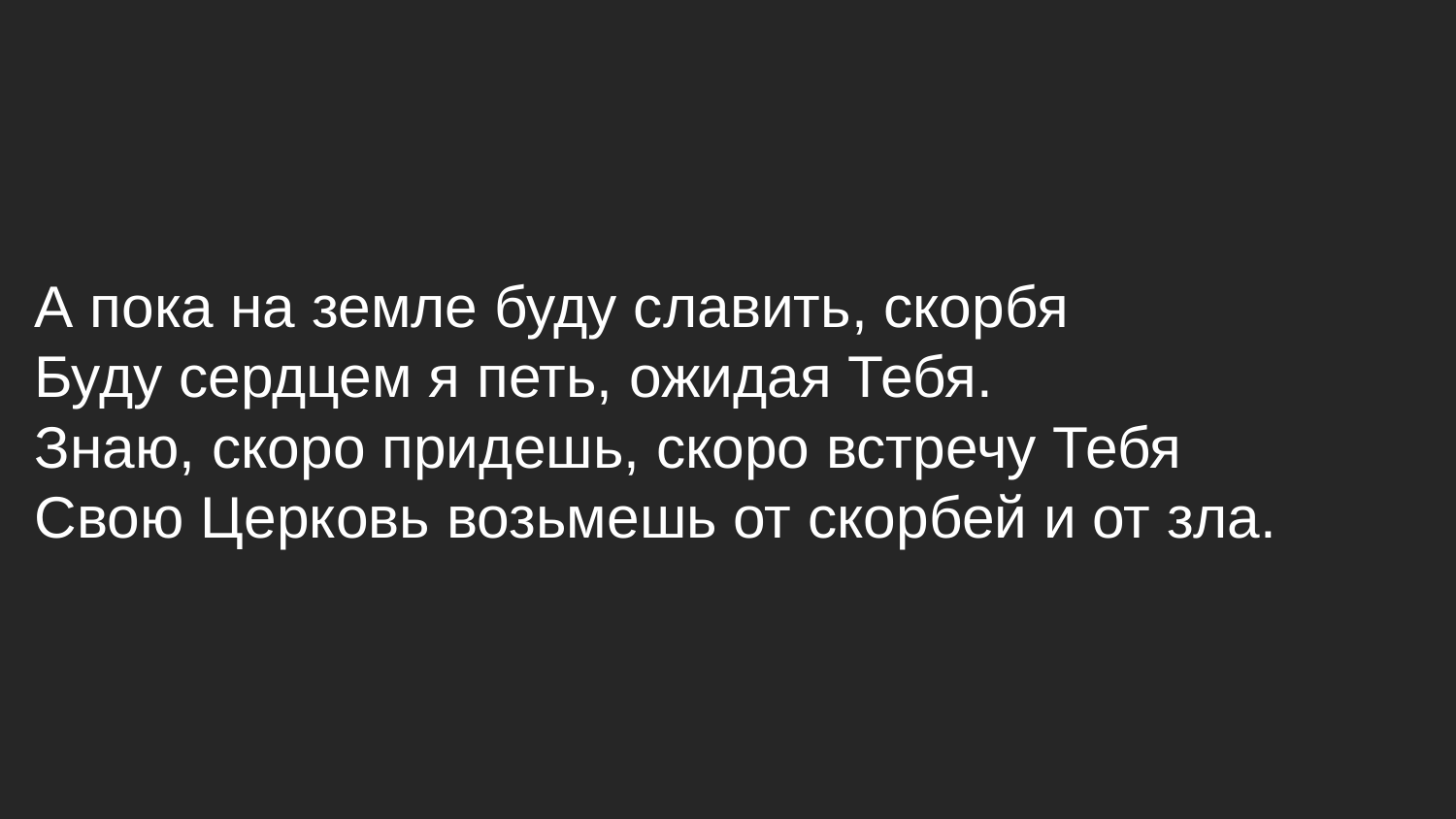

А пока на земле буду славить, скорбя
Буду сердцем я петь, ожидая Тебя.
Знаю, скоро придешь, скоро встречу Тебя
Свою Церковь возьмешь от скорбей и от зла.